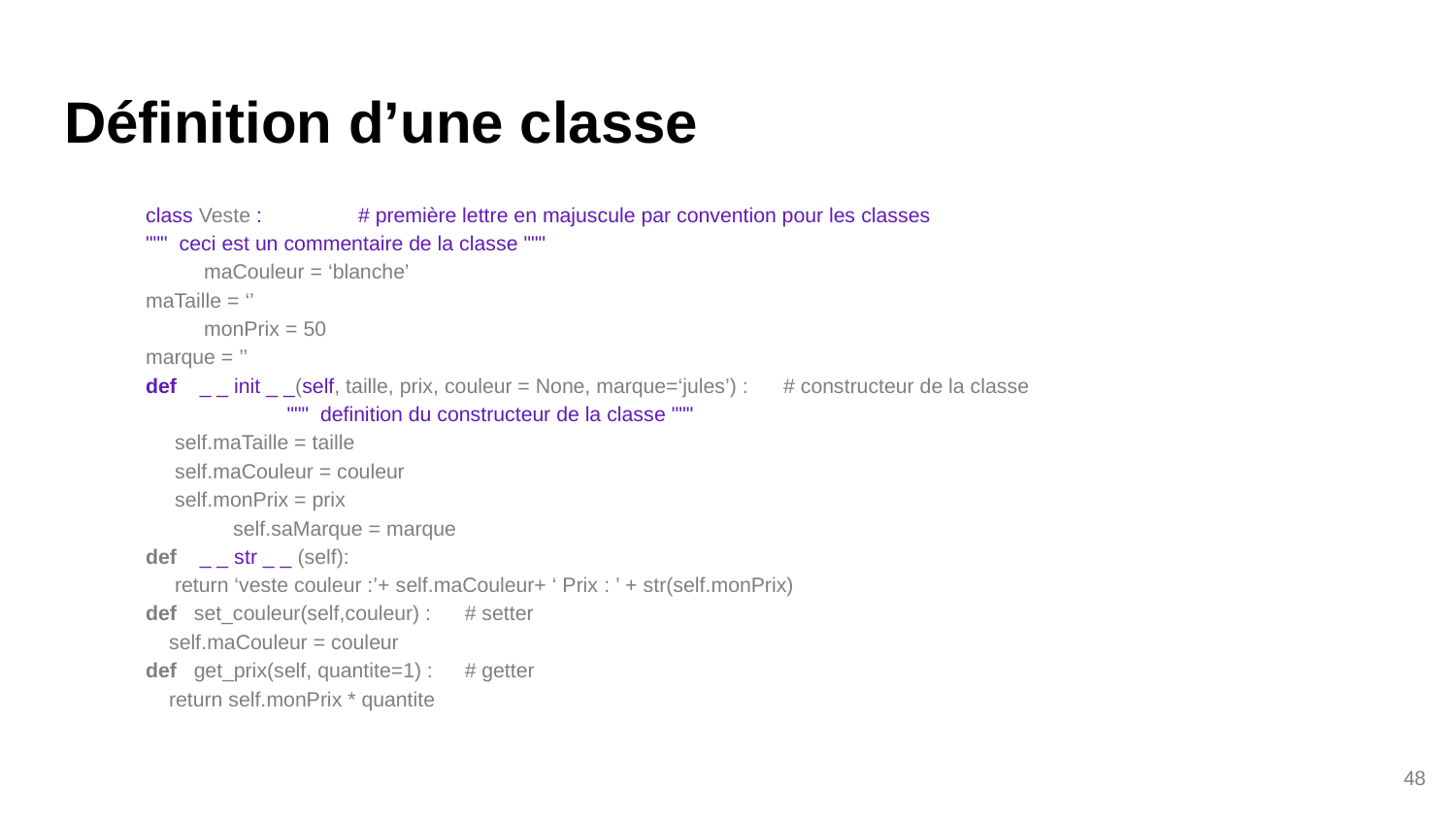

# Définition d’une classe
class Veste :		# première lettre en majuscule par convention pour les classes
	"""  ceci est un commentaire de la classe """
          maCouleur = ‘blanche’
	maTaille = ‘’
          monPrix = 50
	marque = ’’
	def    _ _ init _ _(self, taille, prix, couleur = None, marque=‘jules’) :	# constructeur de la classe
    	      """  definition du constructeur de la classe """
	     self.maTaille = taille
	     self.maCouleur = couleur
	     self.monPrix = prix
               self.saMarque = marque
	def    _ _ str _ _ (self):
	     return ‘veste couleur :’+ self.maCouleur+ ‘ Prix : ’ + str(self.monPrix)
	def   set_couleur(self,couleur) :			# setter
	    self.maCouleur = couleur
	def   get_prix(self, quantite=1) :			# getter
	    return self.monPrix * quantite

48